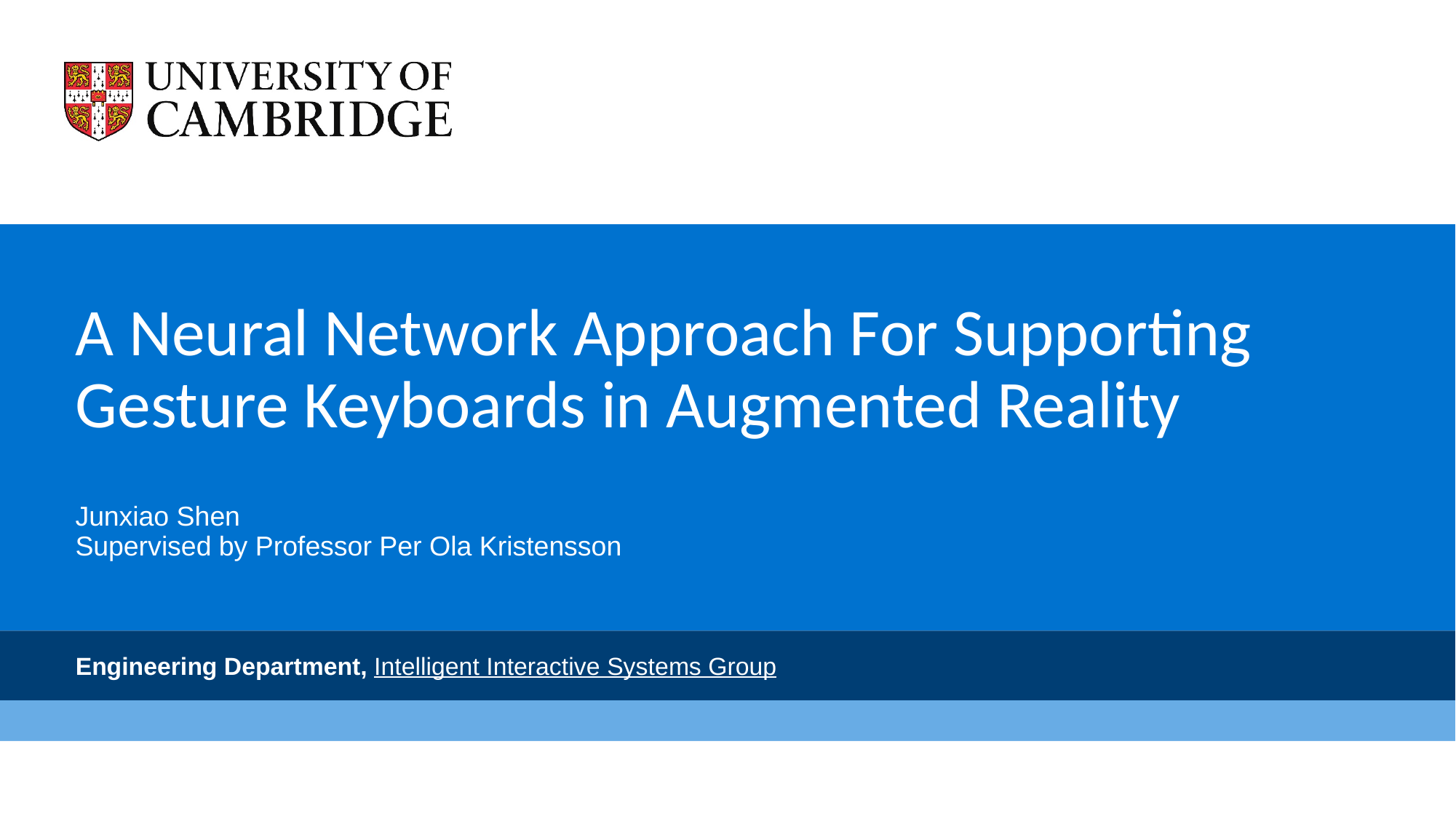

A Neural Network Approach For Supporting Gesture Keyboards in Augmented Reality
Junxiao Shen
Supervised by Professor Per Ola Kristensson
Engineering Department, Intelligent Interactive Systems Group